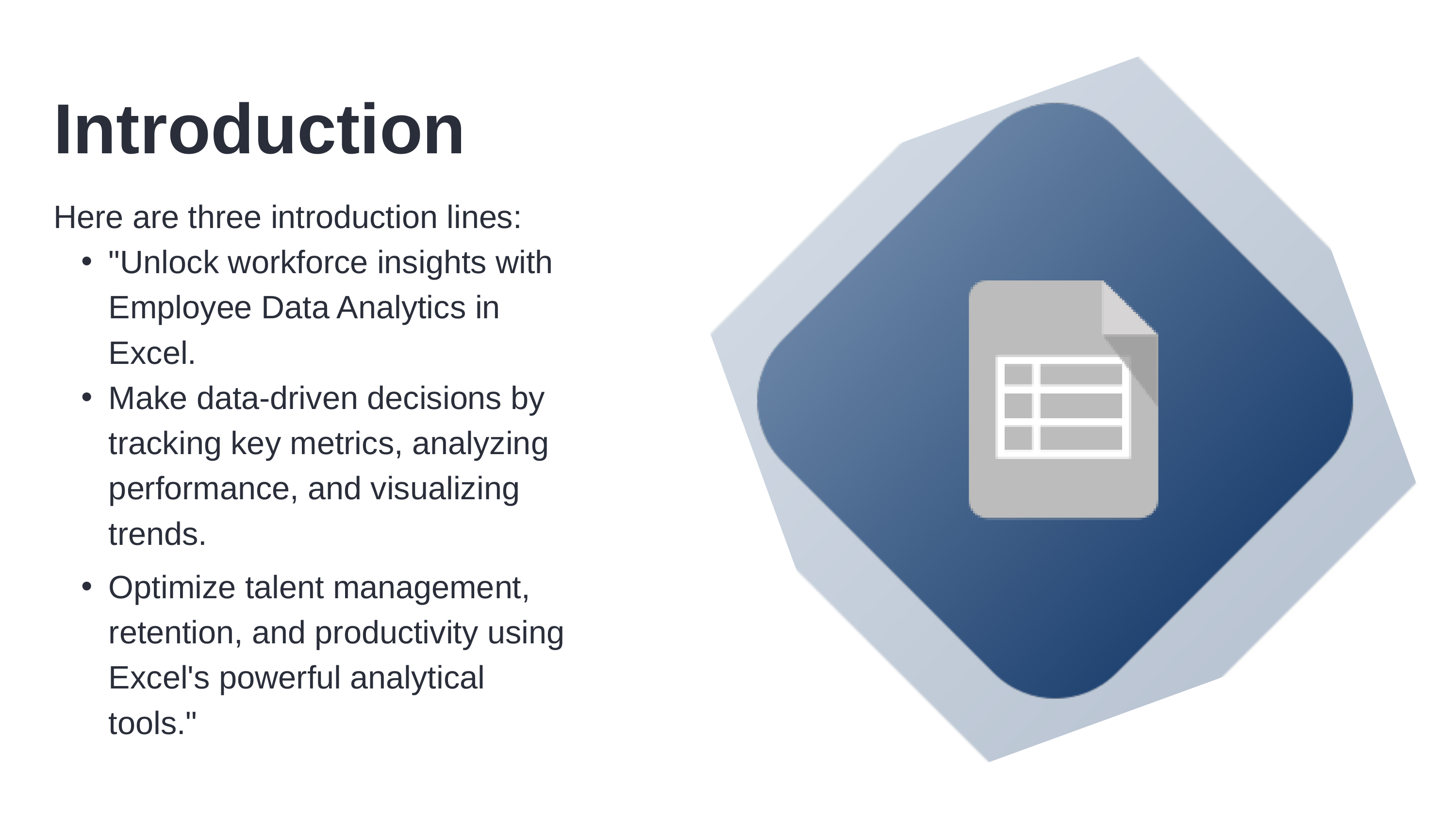

Introduction
Here are three introduction lines:
"Unlock workforce insights with Employee Data Analytics in Excel.

Make data-driven decisions by tracking key metrics, analyzing performance, and visualizing trends.

Optimize talent management, retention, and productivity using Excel's powerful analytical tools."